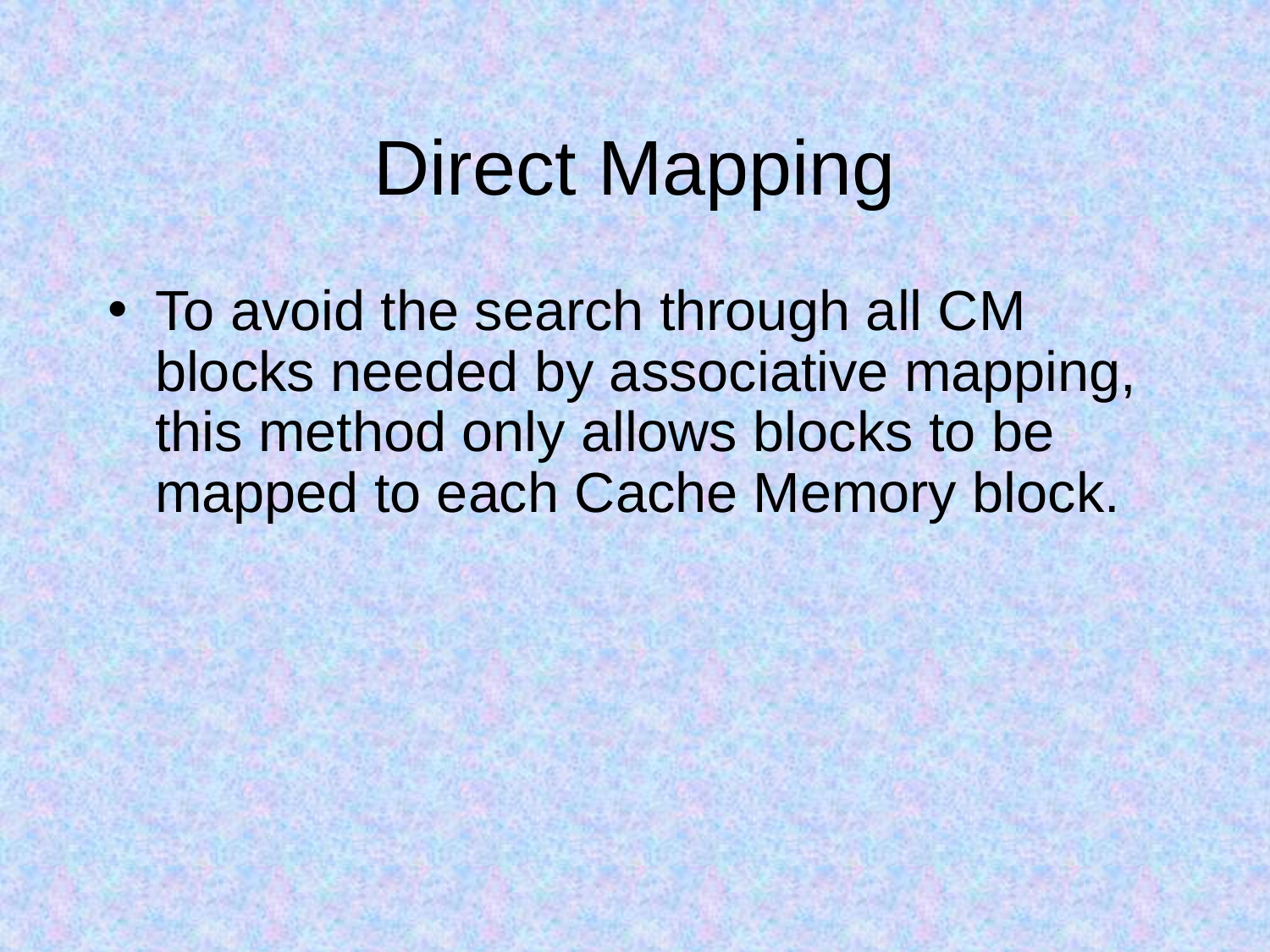

Direct Mapping
To avoid the search through all CM blocks needed by associative mapping, this method only allows blocks to be mapped to each Cache Memory block.